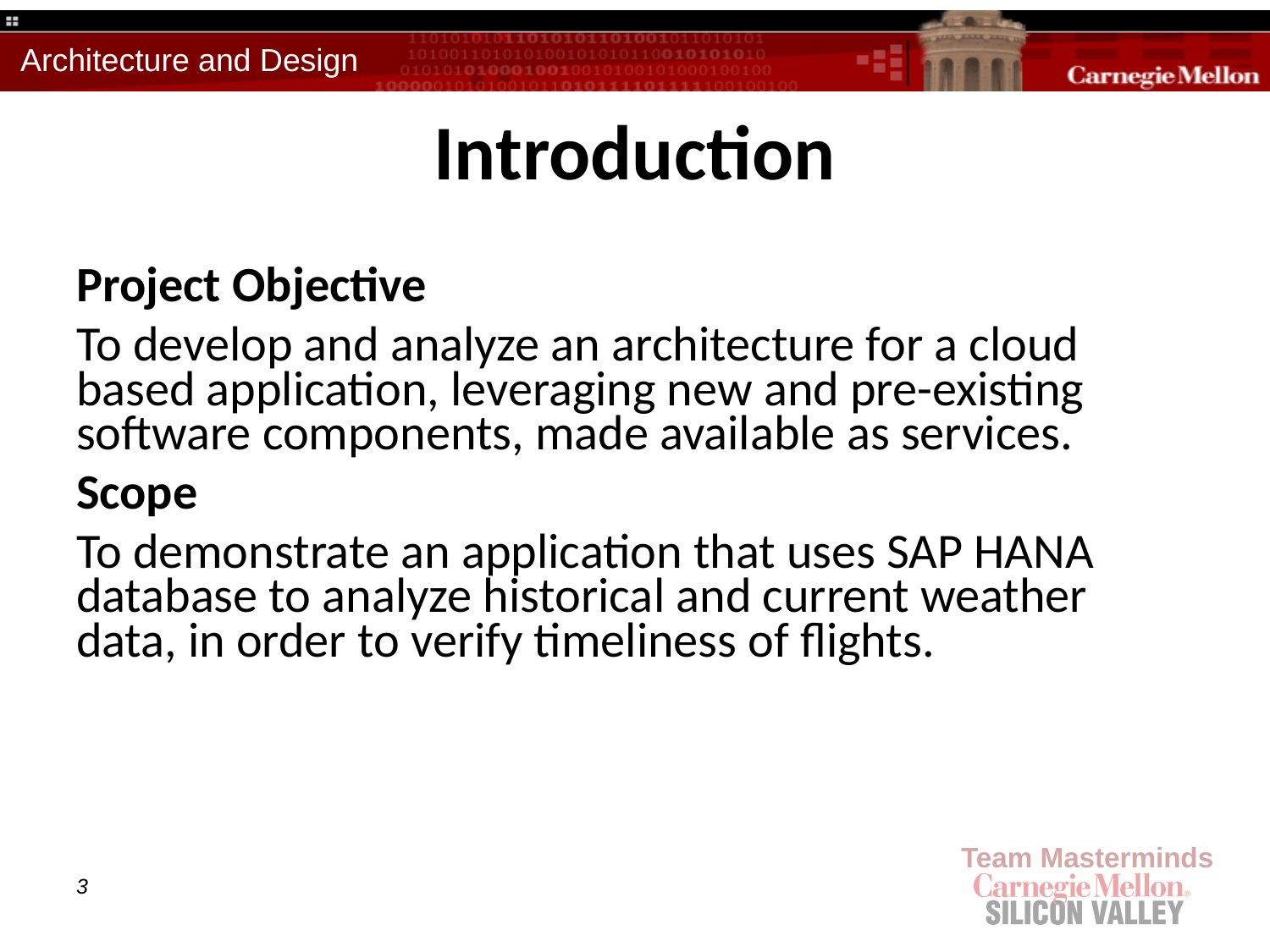

# Introduction
Project Objective
To develop and analyze an architecture for a cloud based application, leveraging new and pre-existing software components, made available as services.
Scope
To demonstrate an application that uses SAP HANA database to analyze historical and current weather data, in order to verify timeliness of flights.

3